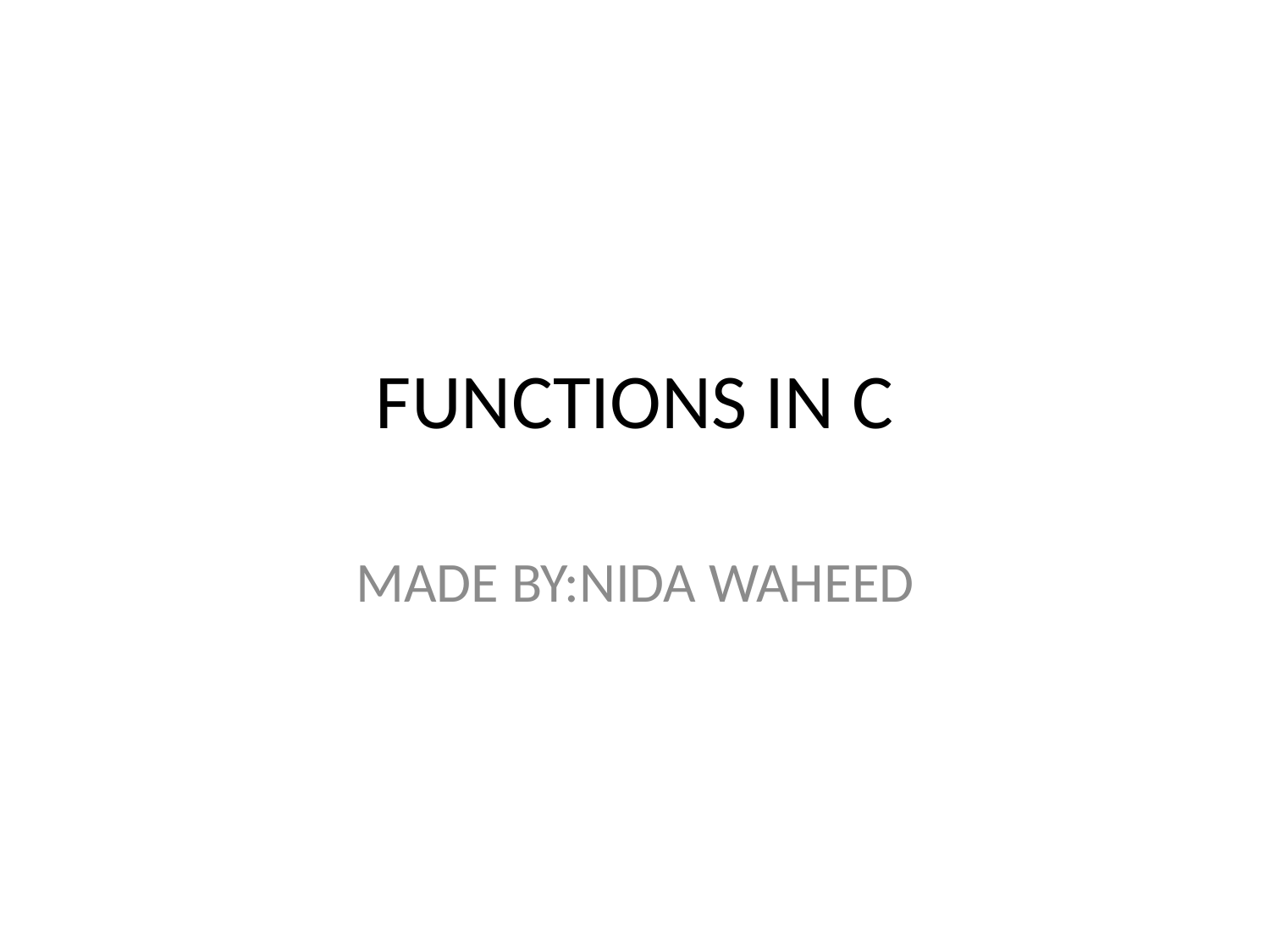

# FUNCTIONS IN C
MADE BY:NIDA WAHEED